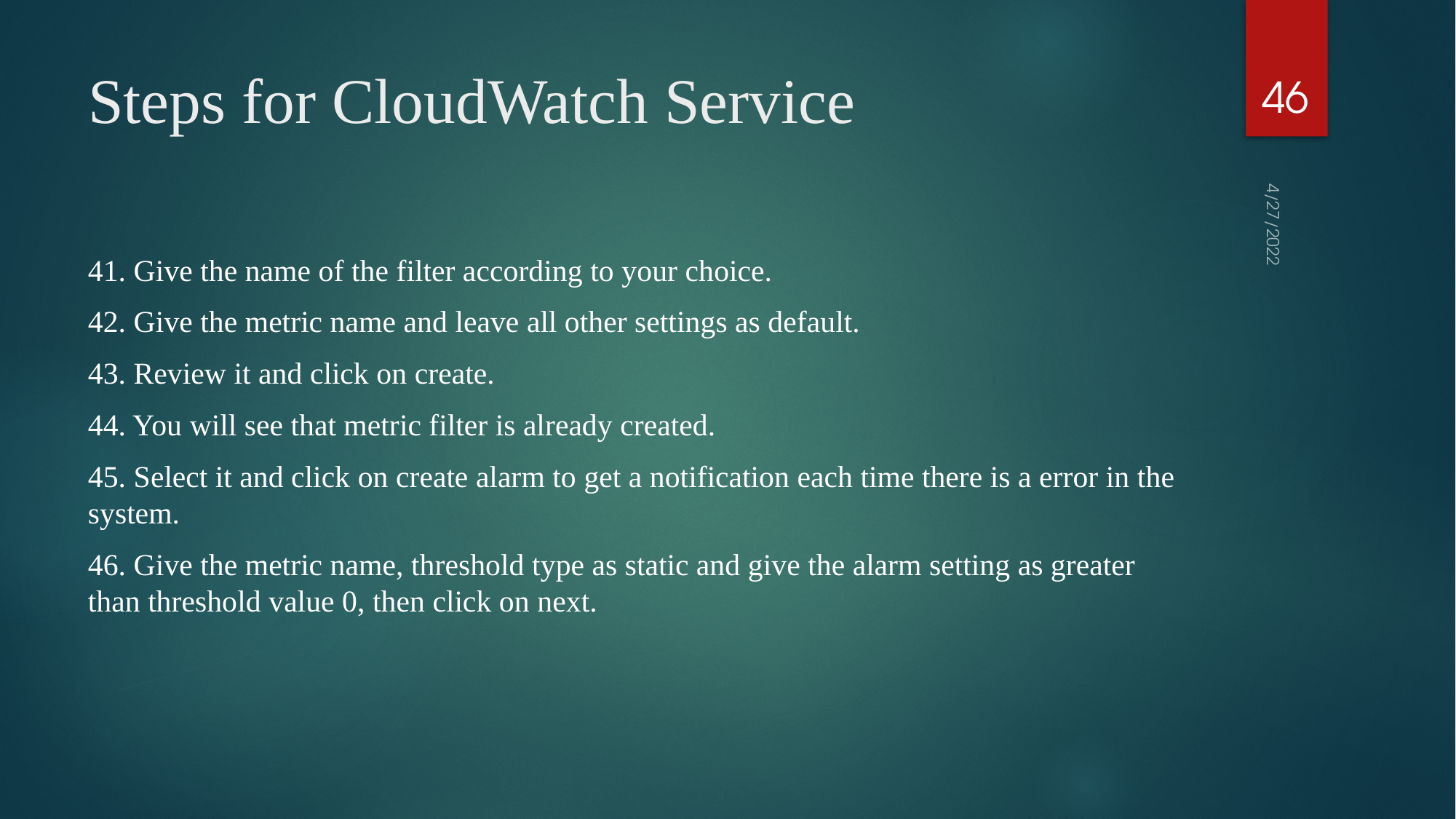

46
# Steps for CloudWatch Service
4/27/2022
41. Give the name of the filter according to your choice.
42. Give the metric name and leave all other settings as default.
43. Review it and click on create.
44. You will see that metric filter is already created.
45. Select it and click on create alarm to get a notification each time there is a error in the system.
46. Give the metric name, threshold type as static and give the alarm setting as greater than threshold value 0, then click on next.